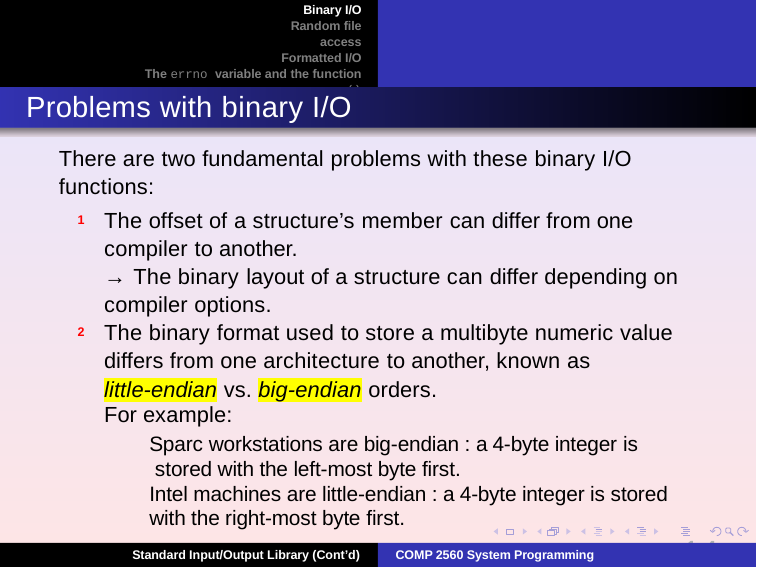

Binary I/O  Random file access
Formatted I/O  The errno variable and the function perror()
Summary

Problems with binary I/O
There are two fundamental problems with these binary I/O  functions:

The offset of a structure’s member can differ from one  compiler to another.

1
→ The binary layout of a structure can differ depending on
compiler options.
The binary format used to store a multibyte numeric value  differs from one architecture to another, known as
little-endian vs. big-endian orders.  For example:
Sparc workstations are big-endian : a 4-byte integer is  stored with the left-most byte first.
Intel machines are little-endian : a 4-byte integer is stored  with the right-most byte first.

2

14

Standard Input/Output Library (Cont’d)
COMP 2560 System Programming